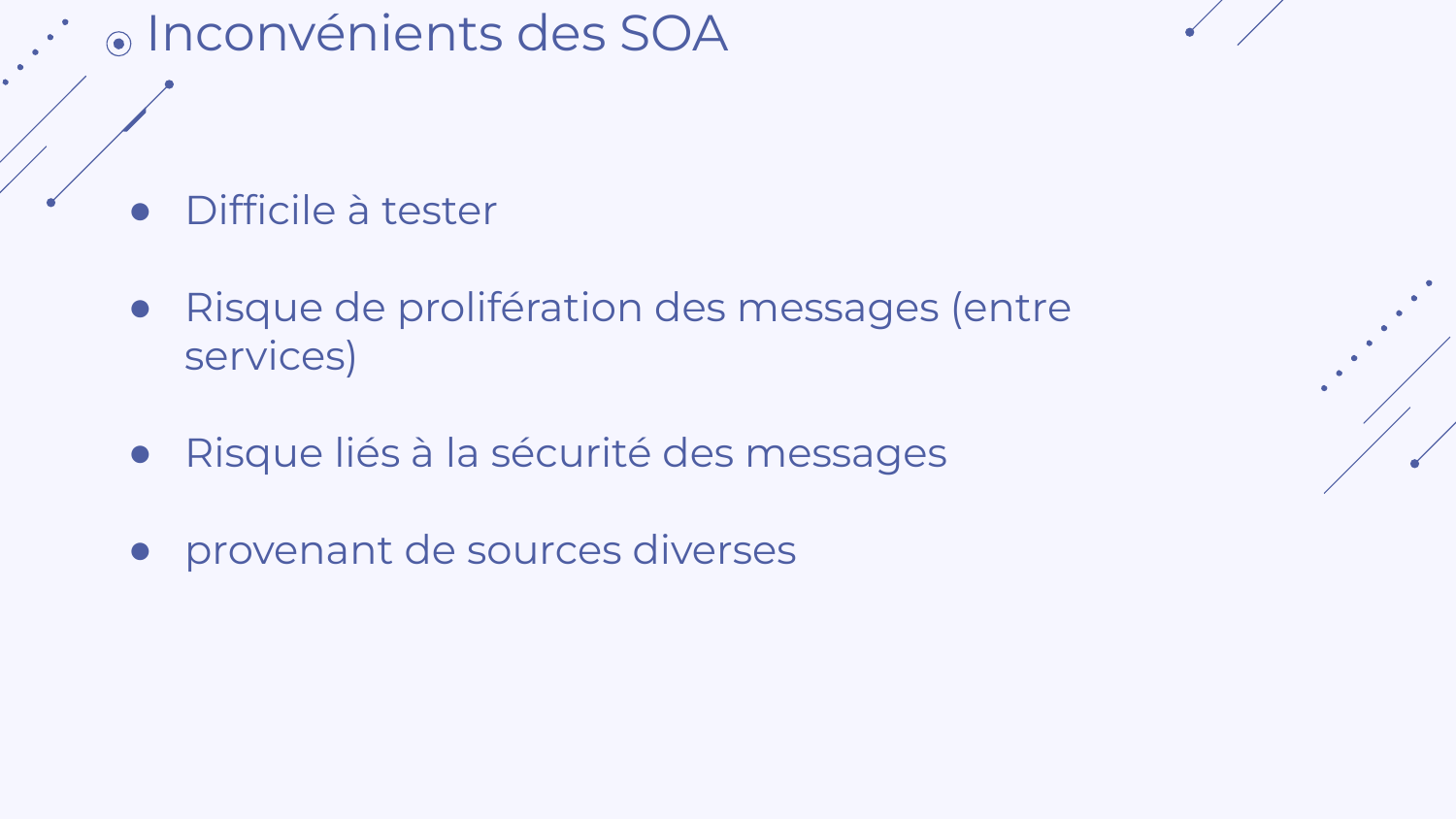

# Inconvénients des SOA
Difficile à tester

Risque de prolifération des messages (entre
services)

Risque liés à la sécurité des messages

provenant de sources diverses